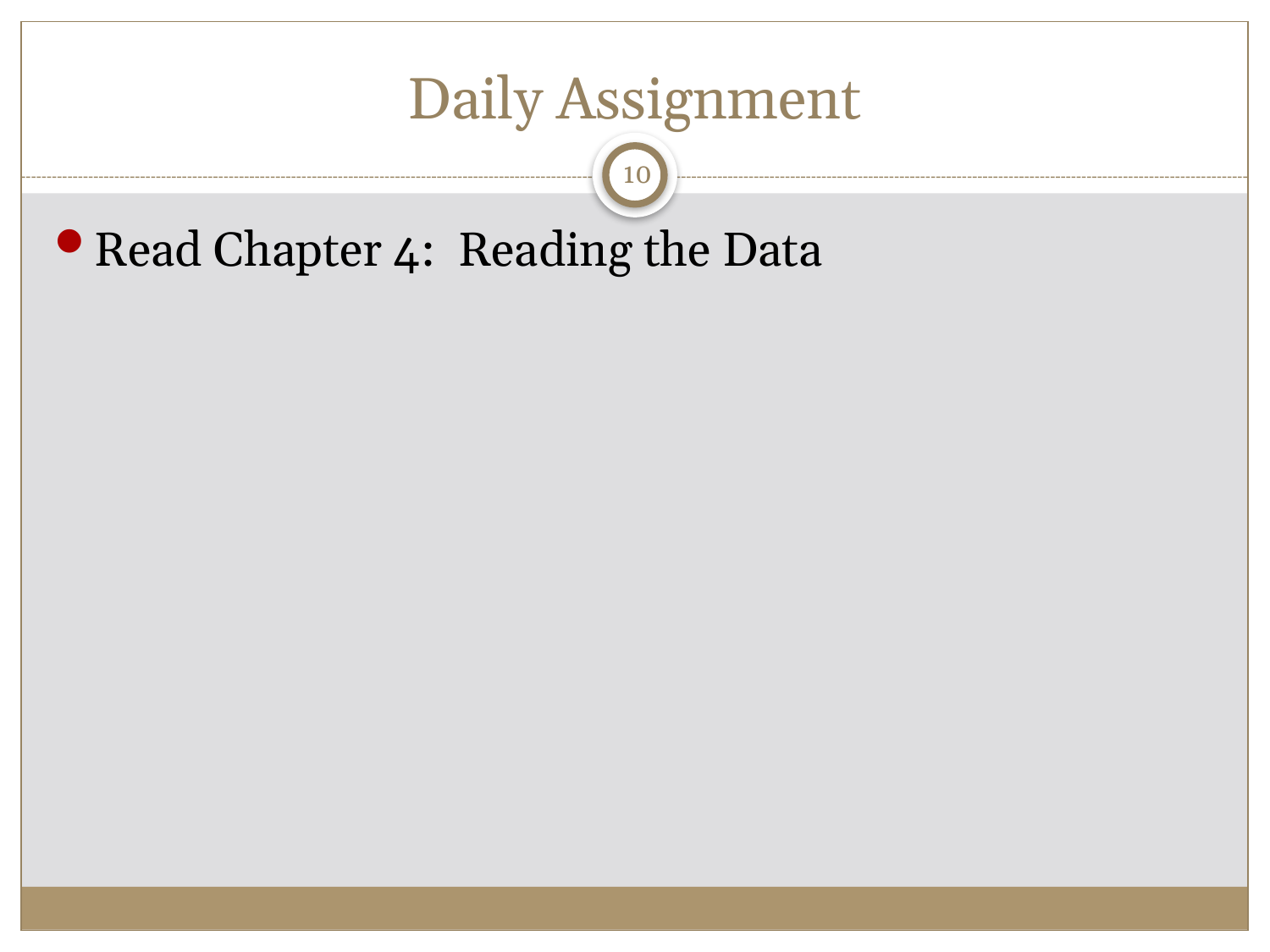

# Daily Assignment
10
Read Chapter 4:  Reading the Data